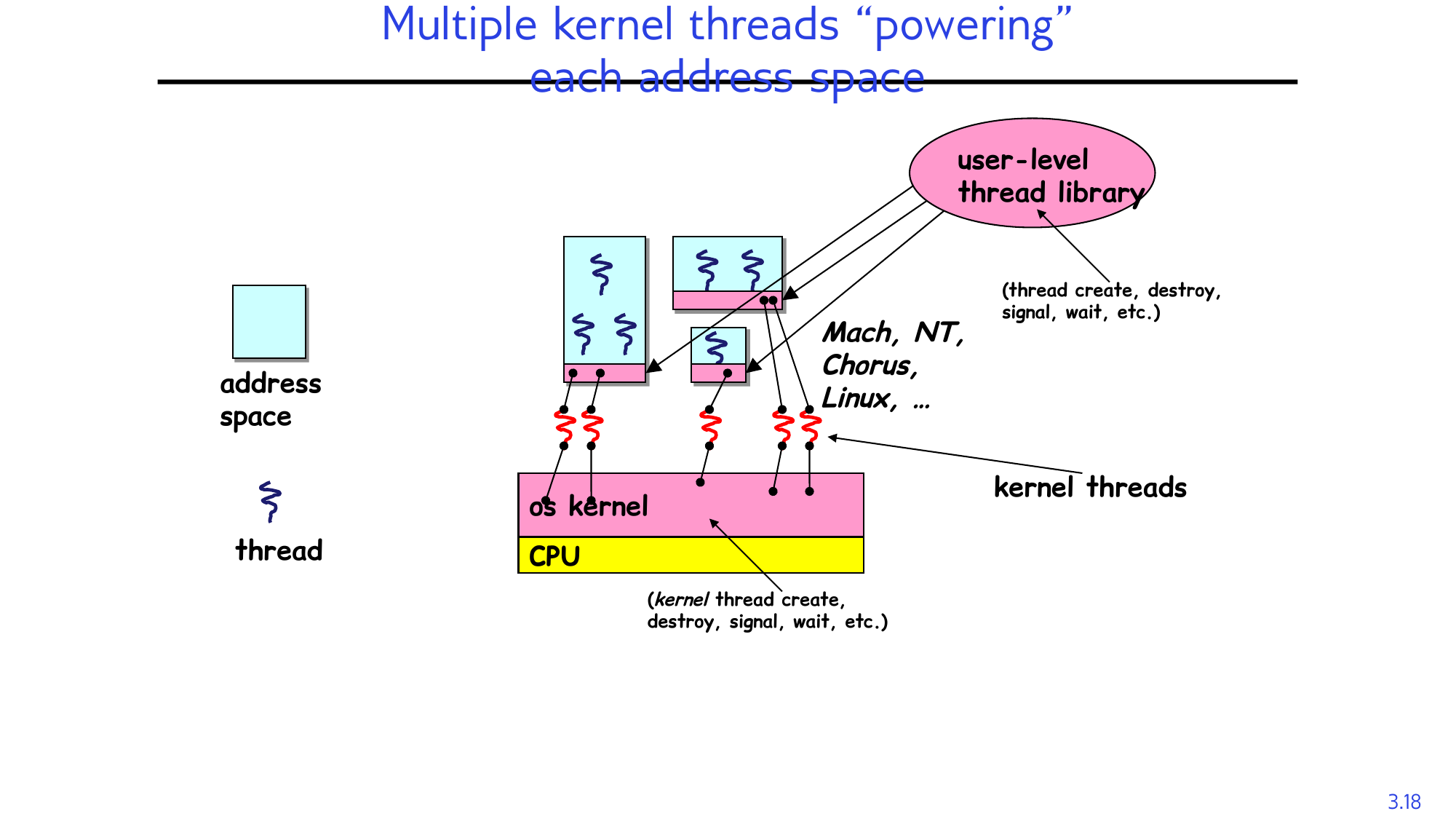

# Multiple kernel threads “powering” each address space

user-level
thread library

(thread create, destroy, signal, wait, etc.)

Mach, NT,
Chorus,
Linux, …

address space

kernel threads
os kernel

thread
CPU
(kernel thread create, destroy, signal, wait, etc.)